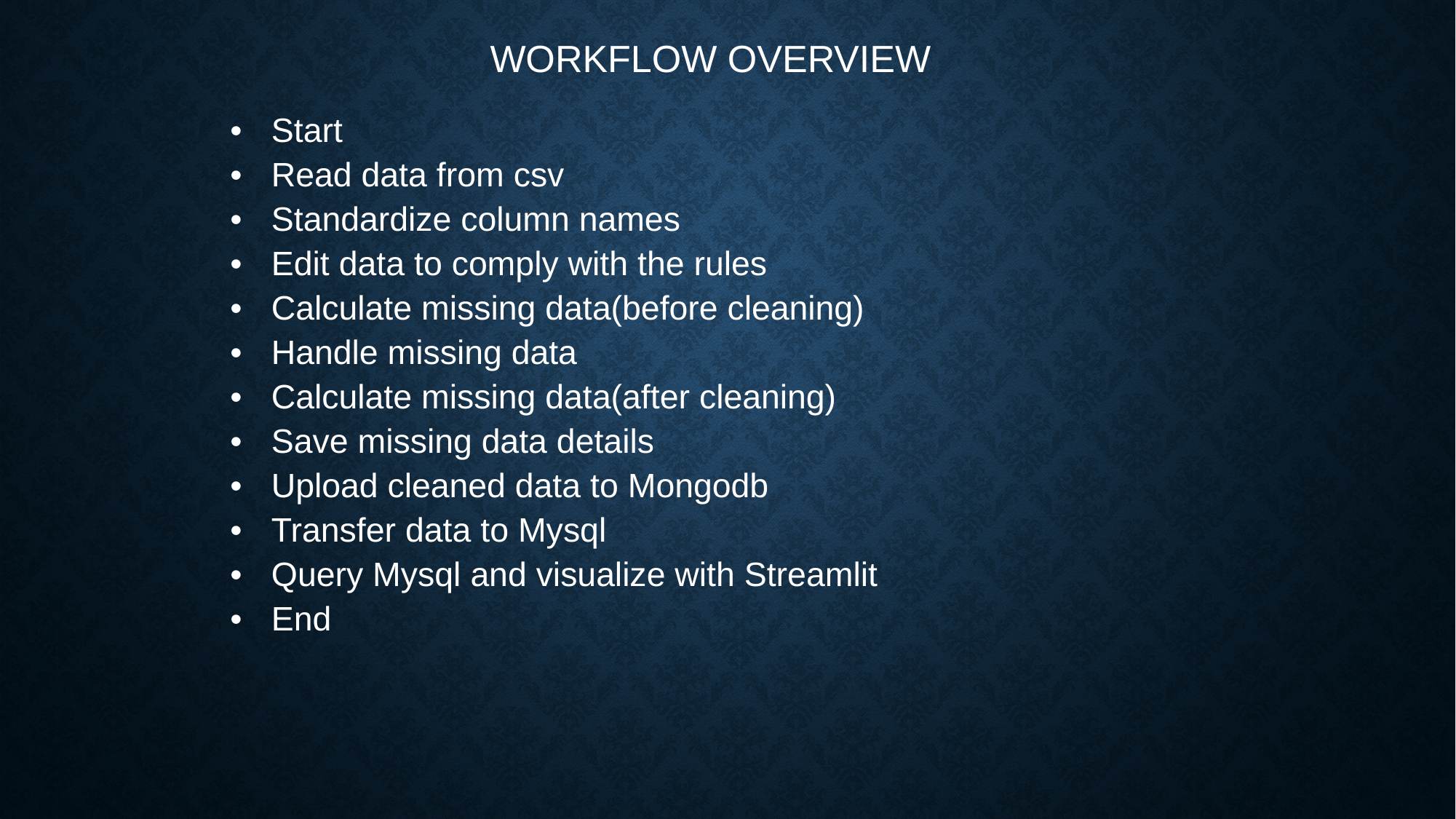

WORKFLOW OVERVIEW
Start
Read data from csv
Standardize column names
Edit data to comply with the rules
Calculate missing data(before cleaning)
Handle missing data
Calculate missing data(after cleaning)
Save missing data details
Upload cleaned data to Mongodb
Transfer data to Mysql
Query Mysql and visualize with Streamlit
End